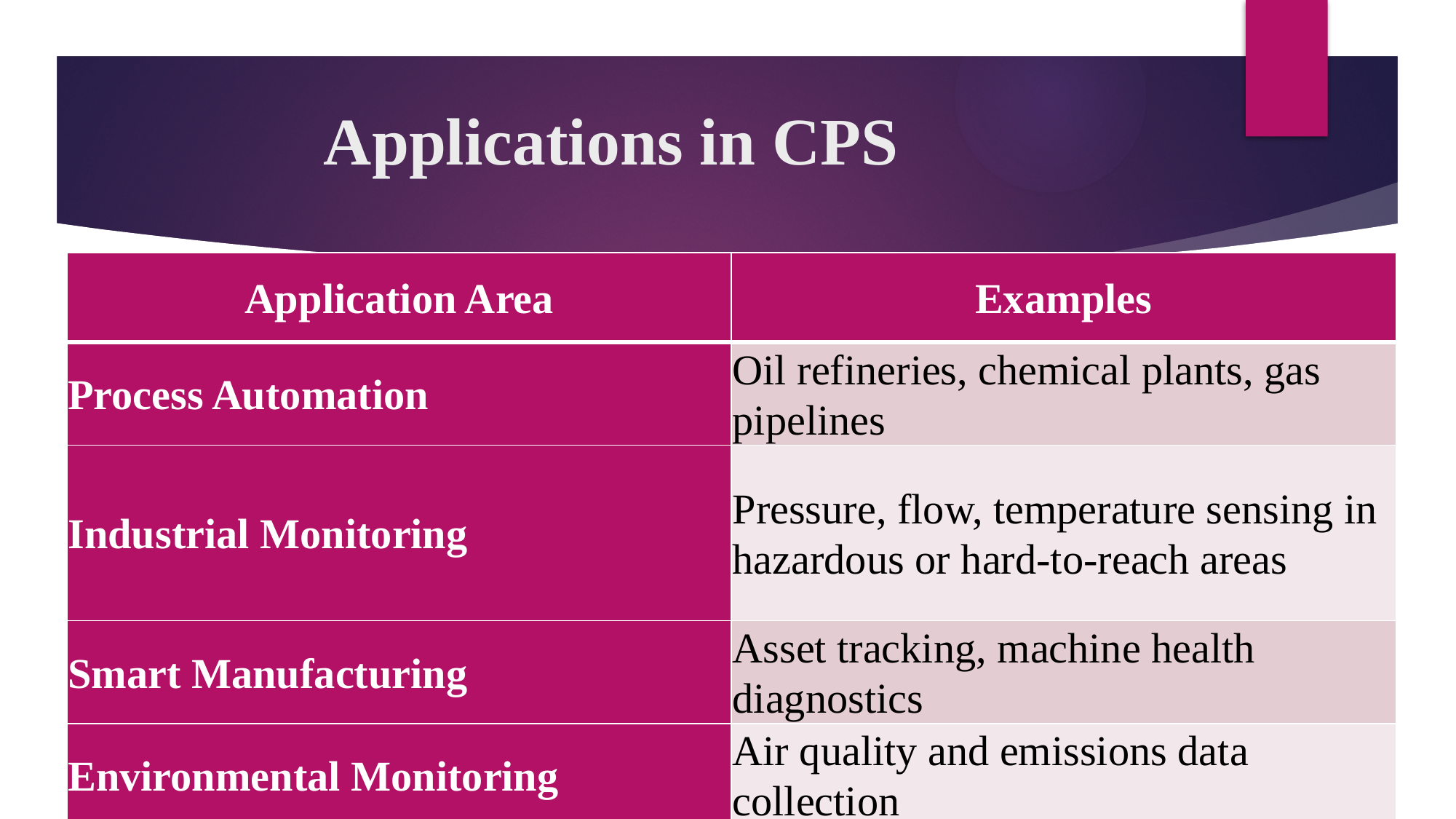

# Applications in CPS
| Application Area | Examples |
| --- | --- |
| Process Automation | Oil refineries, chemical plants, gas pipelines |
| Industrial Monitoring | Pressure, flow, temperature sensing in hazardous or hard-to-reach areas |
| Smart Manufacturing | Asset tracking, machine health diagnostics |
| Environmental Monitoring | Air quality and emissions data collection |